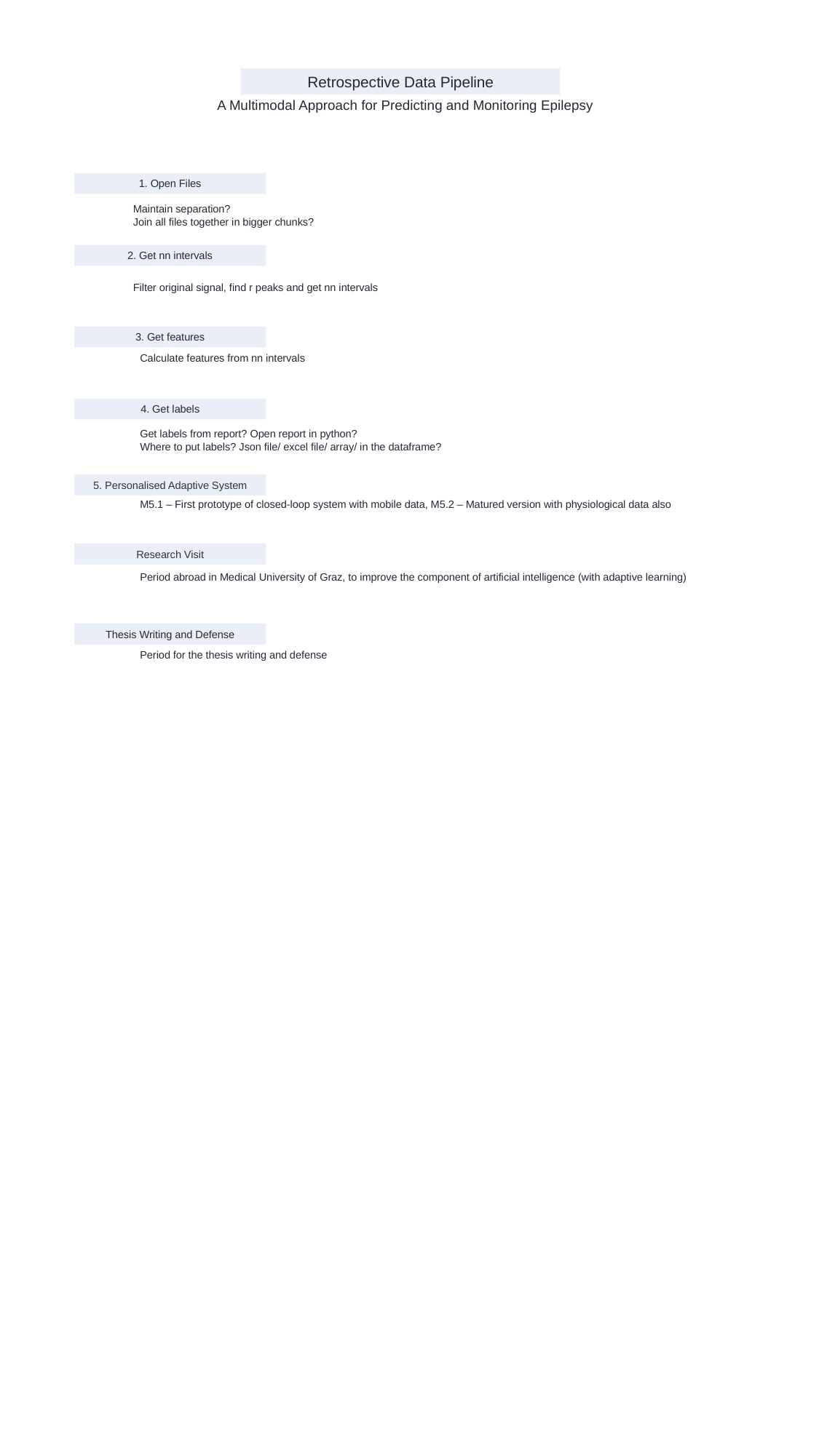

Retrospective Data Pipeline
A Multimodal Approach for Predicting and Monitoring Epilepsy
1. Open Files
Maintain separation?
Join all files together in bigger chunks?
2. Get nn intervals
Filter original signal, find r peaks and get nn intervals
3. Get features
Calculate features from nn intervals
4. Get labels
Get labels from report? Open report in python?
Where to put labels? Json file/ excel file/ array/ in the dataframe?
5. Personalised Adaptive System
M5.1 – First prototype of closed-loop system with mobile data, M5.2 – Matured version with physiological data also
Research Visit
Period abroad in Medical University of Graz, to improve the component of artificial intelligence (with adaptive learning)
Thesis Writing and Defense
Period for the thesis writing and defense